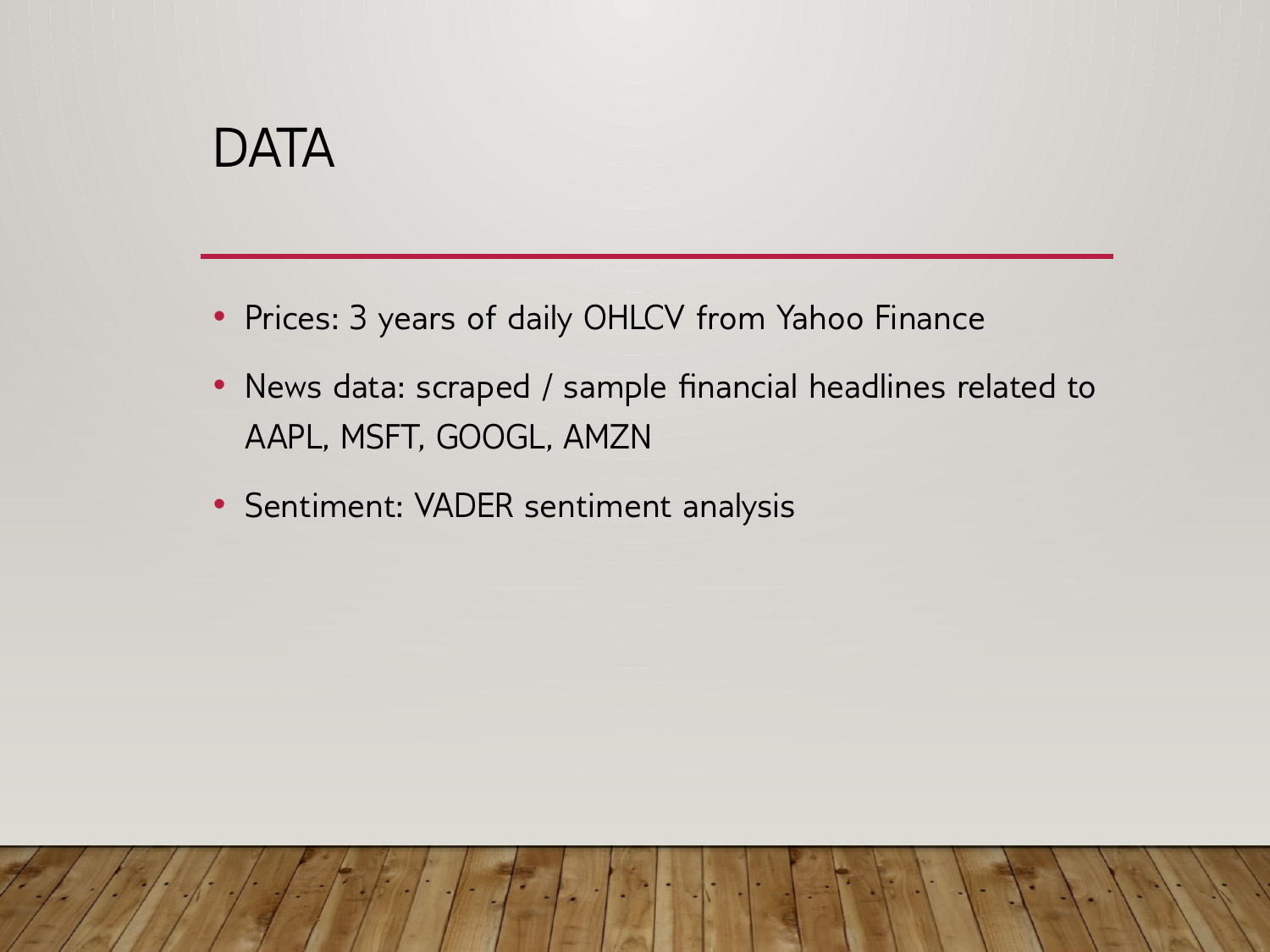

# DATA
Prices: 3 years of daily OHLCV from Yahoo Finance
News data: scraped / sample financial headlines related to AAPL, MSFT, GOOGL, AMZN
Sentiment: VADER sentiment analysis